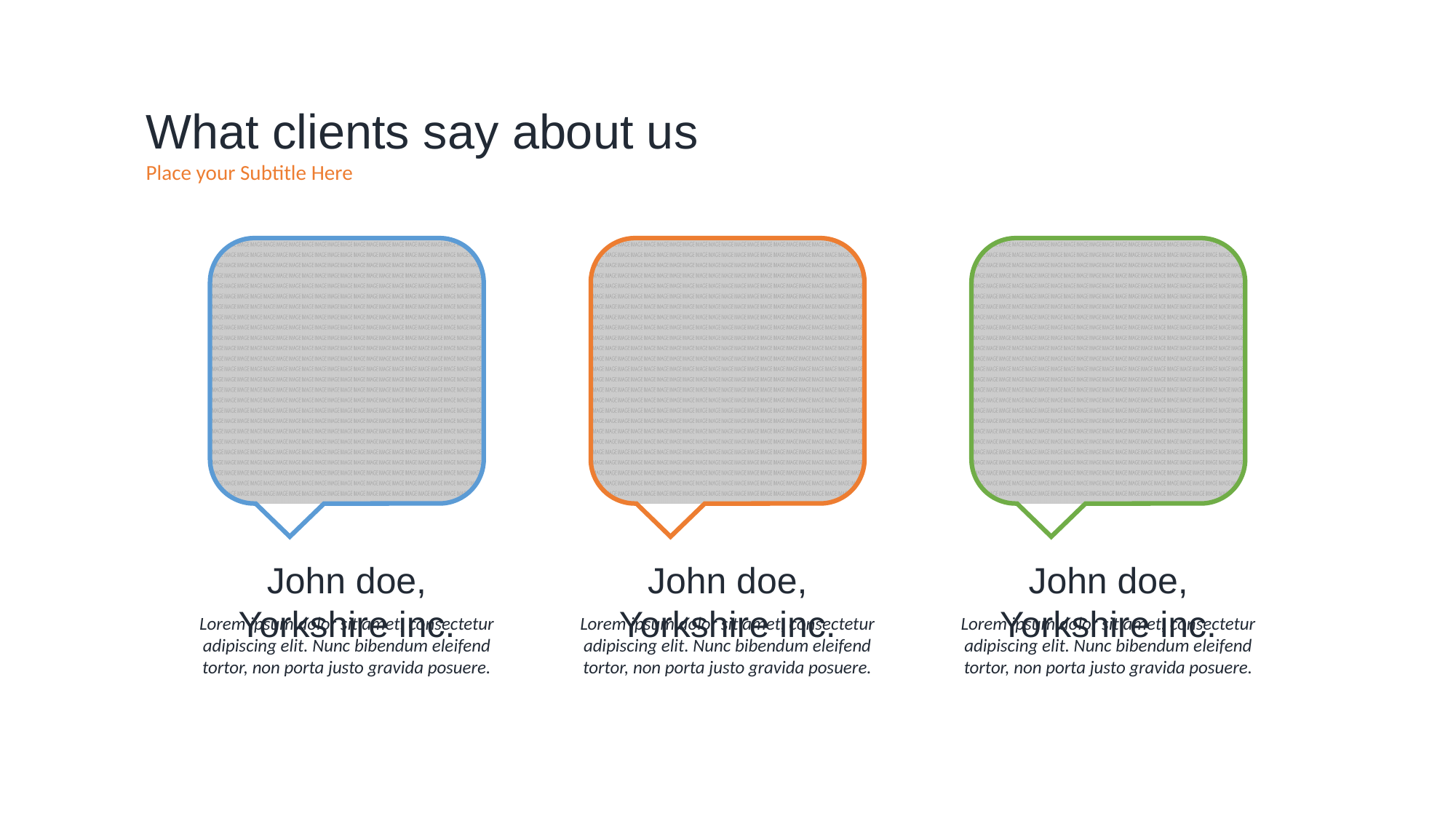

What clients say about us
Place your Subtitle Here

John doe, Yorkshire inc.
Lorem ipsum dolor sit amet, consectetur adipiscing elit. Nunc bibendum eleifend tortor, non porta justo gravida posuere.

John doe, Yorkshire inc.
Lorem ipsum dolor sit amet, consectetur adipiscing elit. Nunc bibendum eleifend tortor, non porta justo gravida posuere.

John doe, Yorkshire inc.
Lorem ipsum dolor sit amet, consectetur adipiscing elit. Nunc bibendum eleifend tortor, non porta justo gravida posuere.